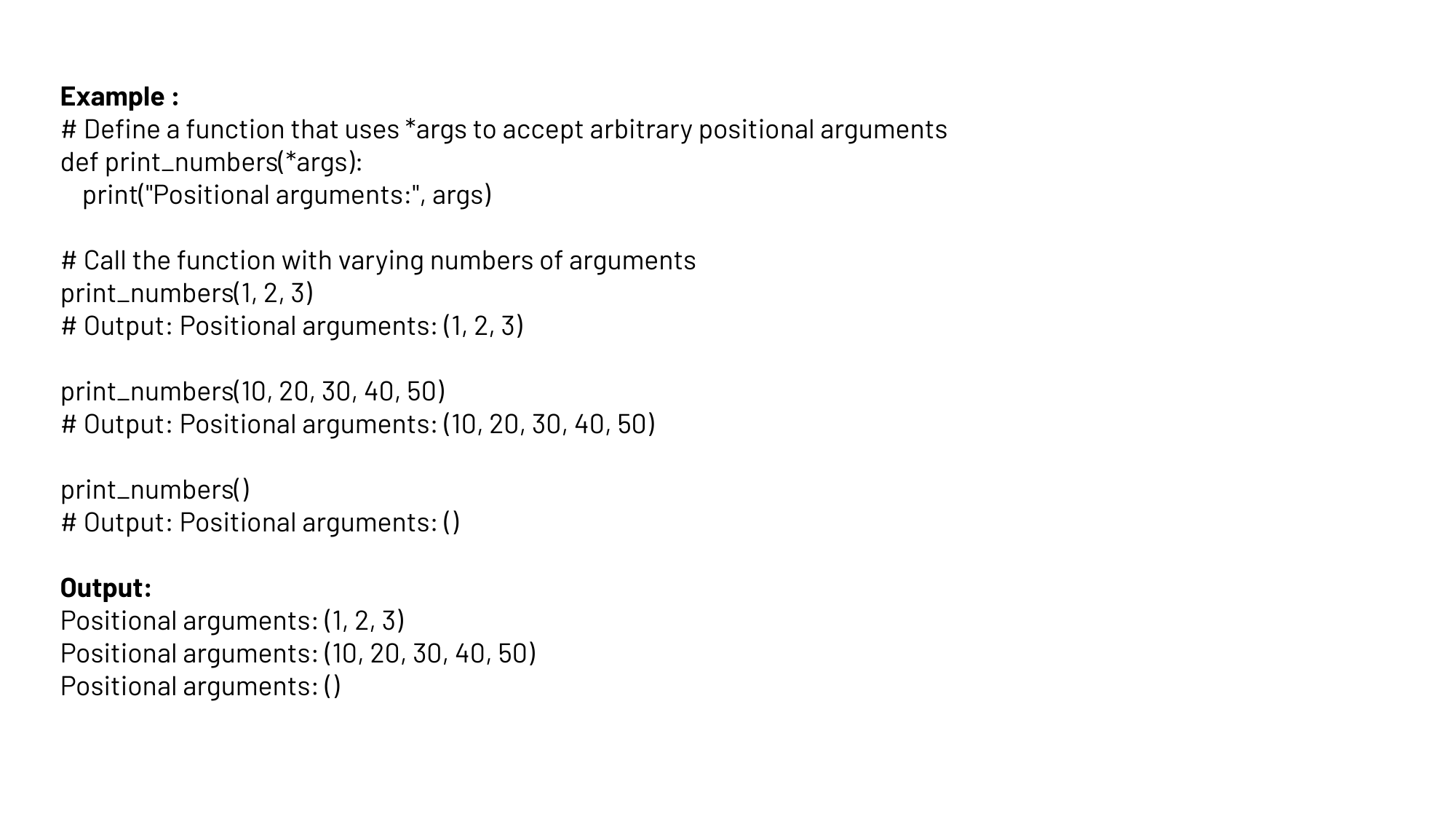

Example :
# Define a function that uses *args to accept arbitrary positional arguments
def print_numbers(*args):
    print("Positional arguments:", args)

# Call the function with varying numbers of arguments
print_numbers(1, 2, 3)
# Output: Positional arguments: (1, 2, 3)

print_numbers(10, 20, 30, 40, 50)
# Output: Positional arguments: (10, 20, 30, 40, 50)

print_numbers()
# Output: Positional arguments: ()

Output:
Positional arguments: (1, 2, 3)
Positional arguments: (10, 20, 30, 40, 50)
Positional arguments: ()